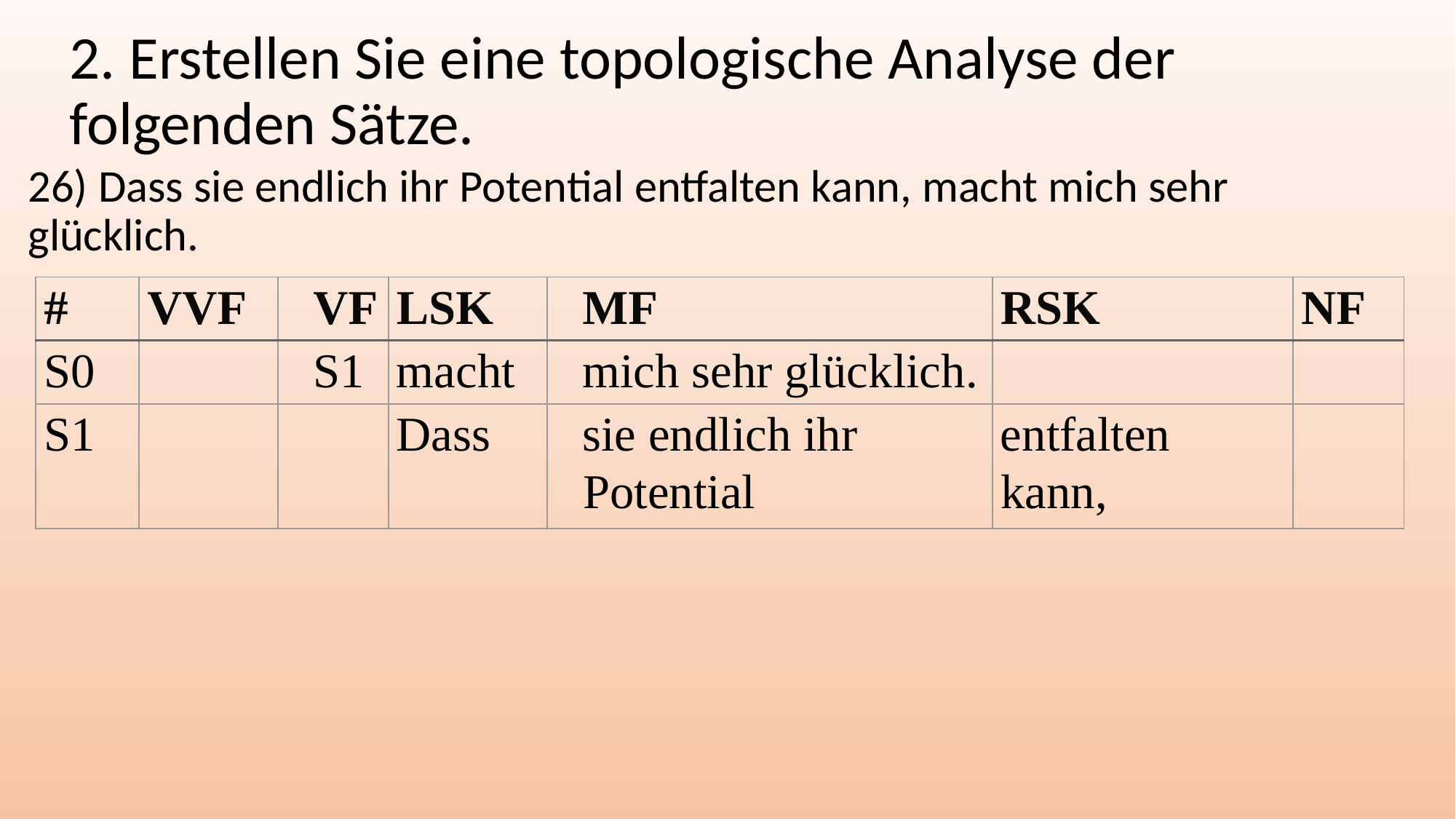

# 2. Erstellen Sie eine topologische Analyse der folgenden Sätze.
26) Dass sie endlich ihr Potential entfalten kann, macht mich sehr glücklich.

| # | VVF | VF | LSK | MF | RSK | NF |
| --- | --- | --- | --- | --- | --- | --- |
| S0 |  | S1 | macht | mich sehr glücklich. |  |  |
| S1 |  |  | Dass | sie endlich ihr Potential | entfalten kann, |  |